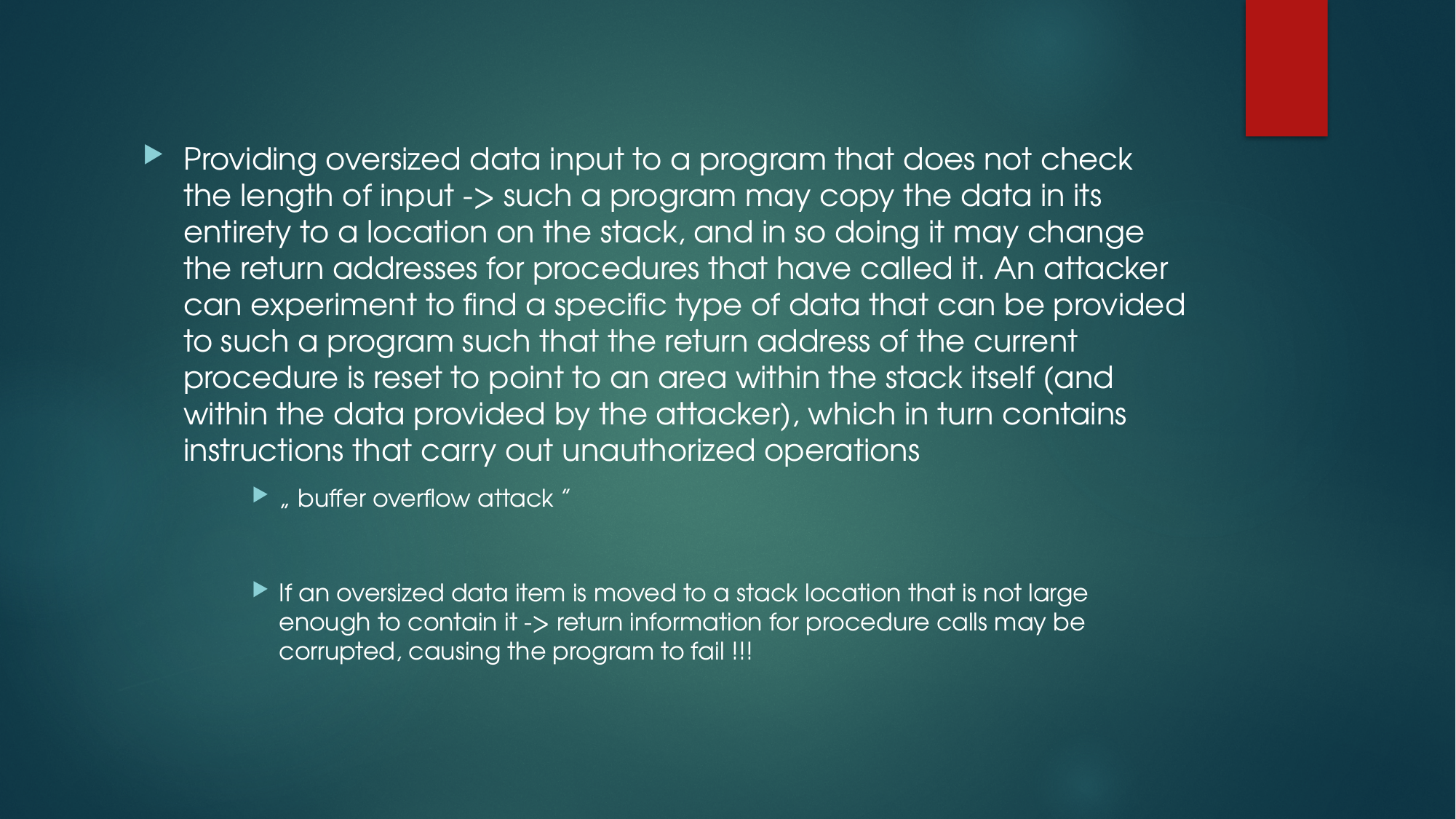

Providing oversized data input to a program that does not check the length of input -> such a program may copy the data in its entirety to a location on the stack, and in so doing it may change the return addresses for procedures that have called it. An attacker can experiment to find a specific type of data that can be provided to such a program such that the return address of the current procedure is reset to point to an area within the stack itself (and within the data provided by the attacker), which in turn contains instructions that carry out unauthorized operations
„ buffer overflow attack ”

If an oversized data item is moved to a stack location that is not large enough to contain it -> return information for procedure calls may be corrupted, causing the program to fail !!!